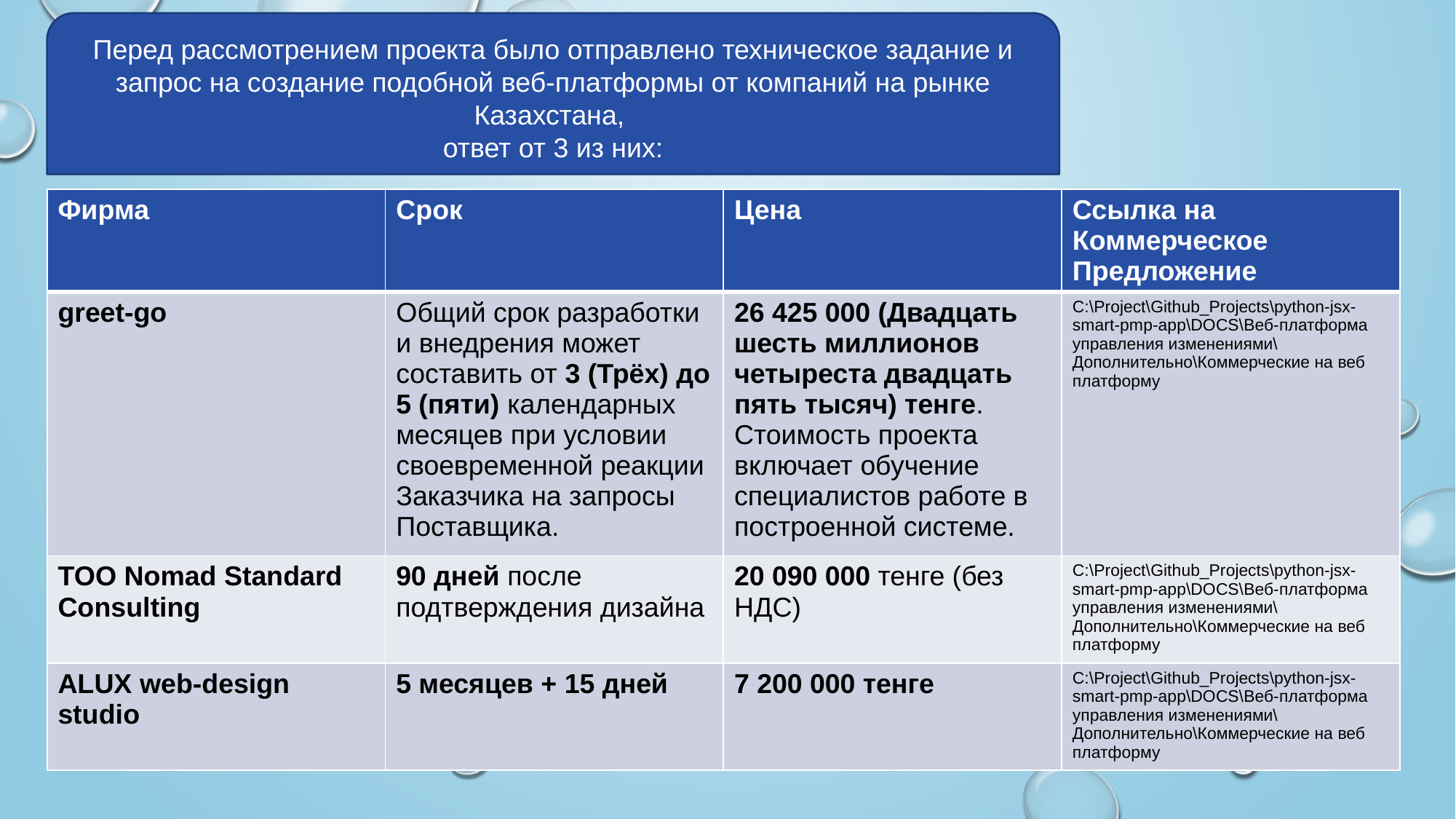

Перед рассмотрением проекта было отправлено техническое задание и запрос на создание подобной веб-платформы от компаний на рынке Казахстана,
ответ от 3 из них:
| Фирма | Срок | Цена | Ссылка на Коммерческое Предложение |
| --- | --- | --- | --- |
| greet-go | Общий срок разработки и внедрения может составить от 3 (Трёх) до 5 (пяти) календарных месяцев при условии своевременной реакции Заказчика на запросы Поставщика. | 26 425 000 (Двадцать шесть миллионов четыреста двадцать пять тысяч) тенге. Стоимость проекта включает обучение специалистов работе в построенной системе. | C:\Project\Github\_Projects\python-jsx-smart-pmp-app\DOCS\Веб-платформа управления изменениями\Дополнительно\Коммерческие на веб платформу |
| TOO Nomad Standard Consulting | 90 дней после подтверждения дизайна | 20 090 000 тенге (без НДС) | C:\Project\Github\_Projects\python-jsx-smart-pmp-app\DOCS\Веб-платформа управления изменениями\Дополнительно\Коммерческие на веб платформу |
| ALUX web-design studio | 5 месяцев + 15 дней | 7 200 000 тенге | C:\Project\Github\_Projects\python-jsx-smart-pmp-app\DOCS\Веб-платформа управления изменениями\Дополнительно\Коммерческие на веб платформу |